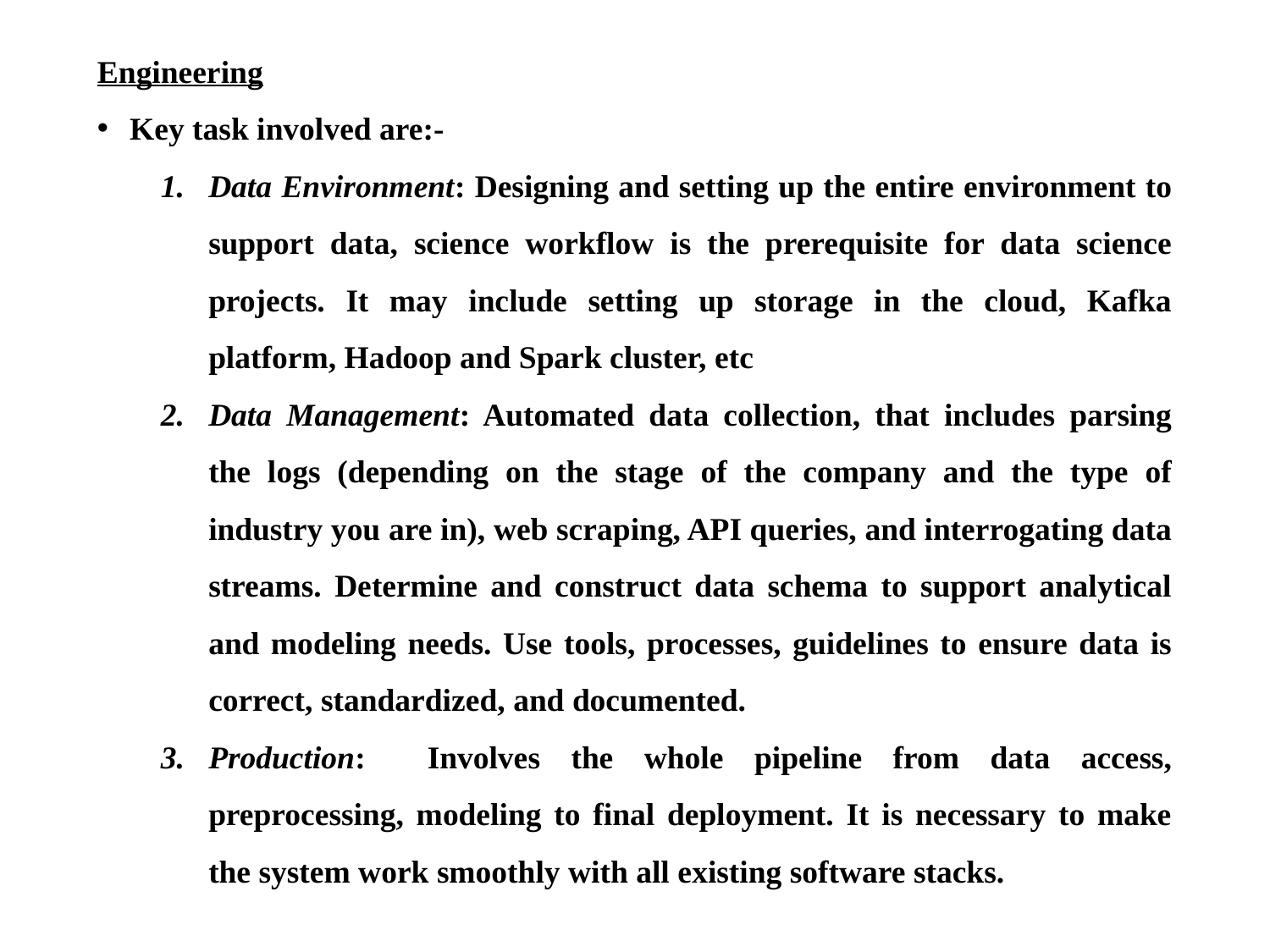

Engineering
Key task involved are:-
Data Environment: Designing and setting up the entire environment to support data, science workflow is the prerequisite for data science projects. It may include setting up storage in the cloud, Kafka platform, Hadoop and Spark cluster, etc
Data Management: Automated data collection, that includes parsing the logs (depending on the stage of the company and the type of industry you are in), web scraping, API queries, and interrogating data streams. Determine and construct data schema to support analytical and modeling needs. Use tools, processes, guidelines to ensure data is correct, standardized, and documented.
Production:  Involves the whole pipeline from data access, preprocessing, modeling to final deployment. It is necessary to make the system work smoothly with all existing software stacks.